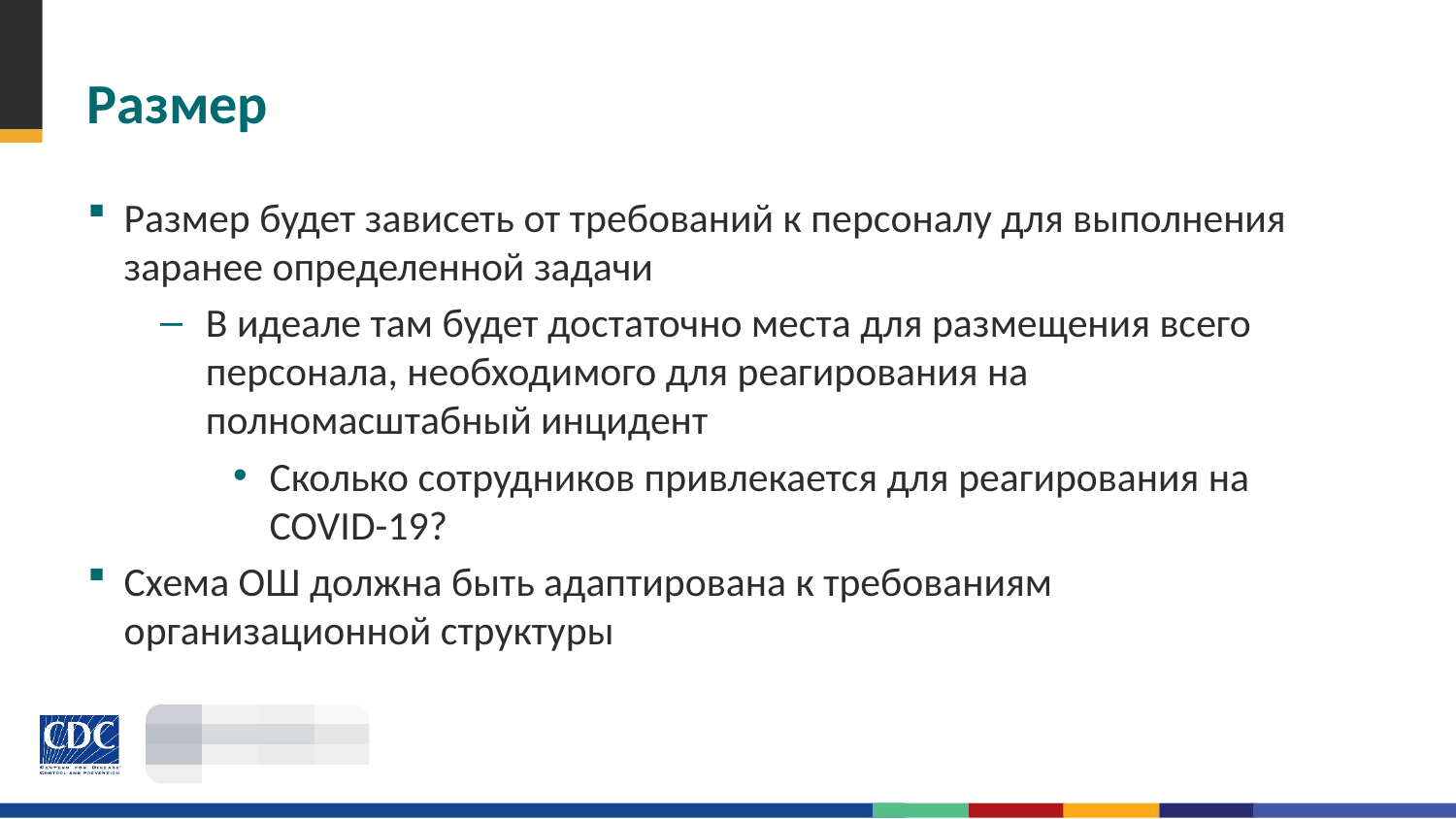

# Размер
Размер будет зависеть от требований к персоналу для выполнения заранее определенной задачи
В идеале там будет достаточно места для размещения всего персонала, необходимого для реагирования на полномасштабный инцидент
Сколько сотрудников привлекается для реагирования на COVID-19?
Схема ОШ должна быть адаптирована к требованиям организационной структуры